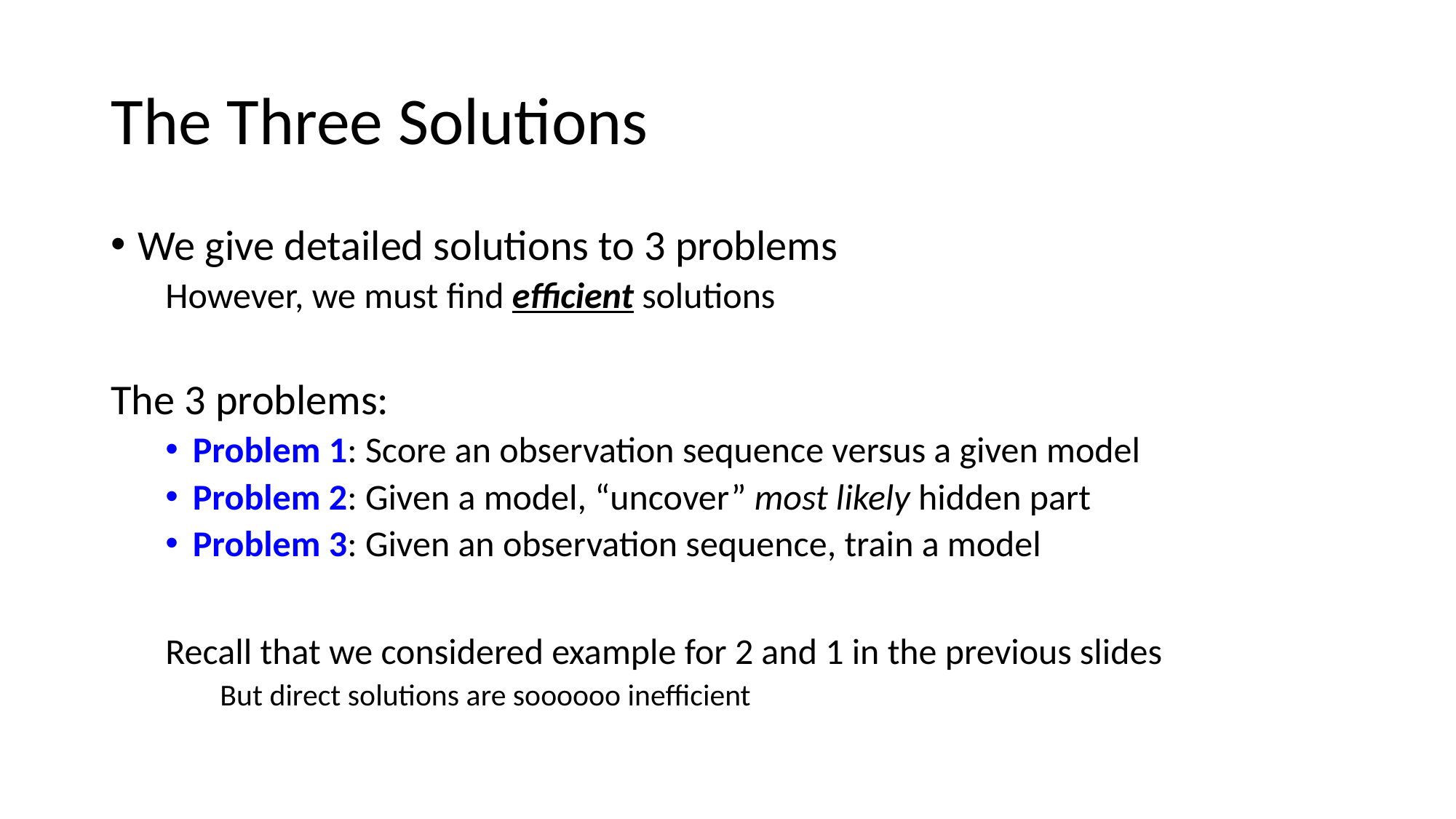

# The Three Solutions
We give detailed solutions to 3 problems
However, we must find efficient solutions

The 3 problems:
Problem 1: Score an observation sequence versus a given model
Problem 2: Given a model, “uncover” most likely hidden part
Problem 3: Given an observation sequence, train a model

Recall that we considered example for 2 and 1 in the previous slides
But direct solutions are soooooo inefficient